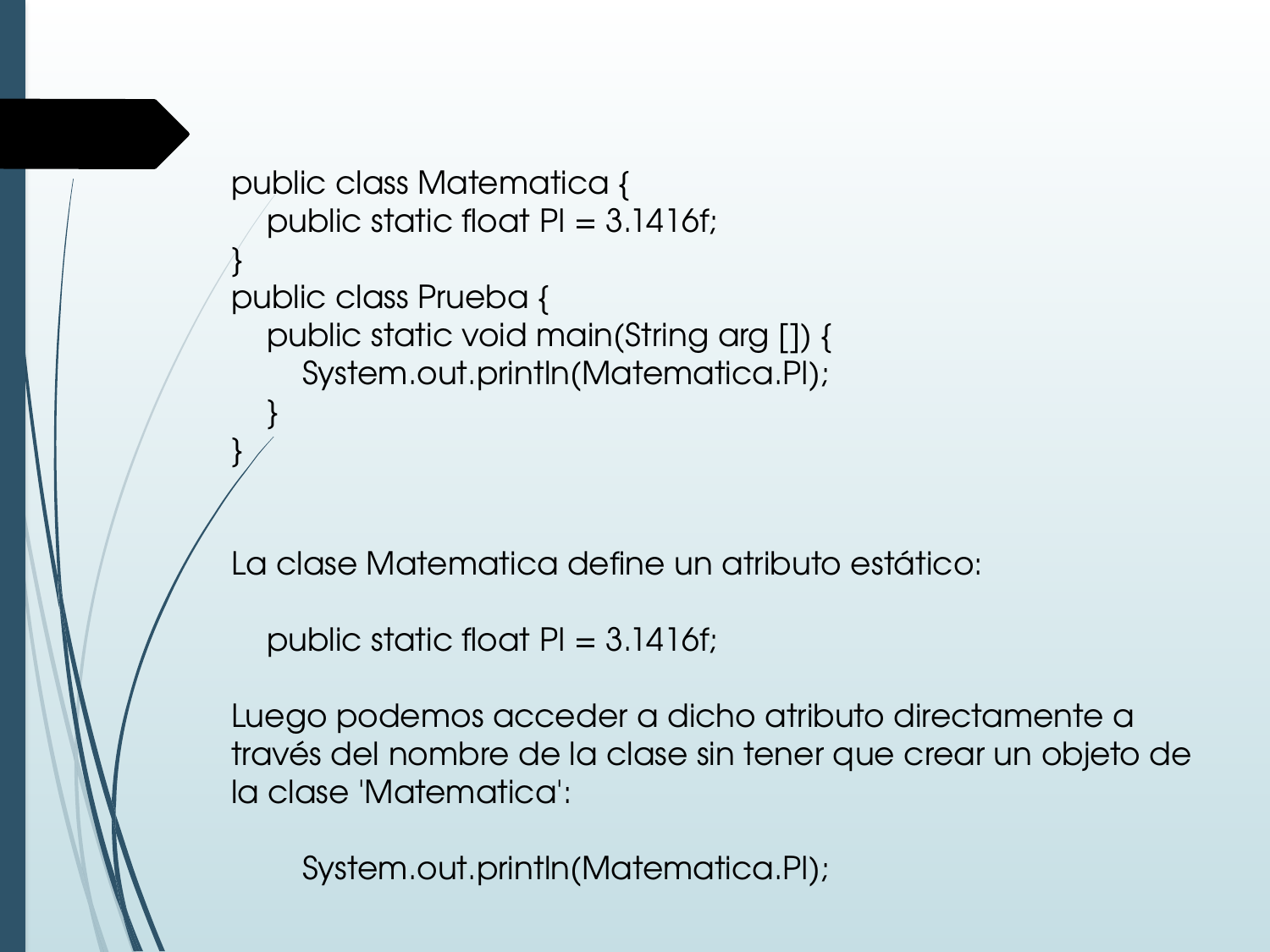

public class Matematica {
    public static float PI = 3.1416f;
}
public class Prueba {
    public static void main(String arg []) {
        System.out.println(Matematica.PI);
    }
}

La clase Matematica define un atributo estático:

    public static float PI = 3.1416f;

Luego podemos acceder a dicho atributo directamente a través del nombre de la clase sin tener que crear un objeto de la clase 'Matematica':

        System.out.println(Matematica.PI);